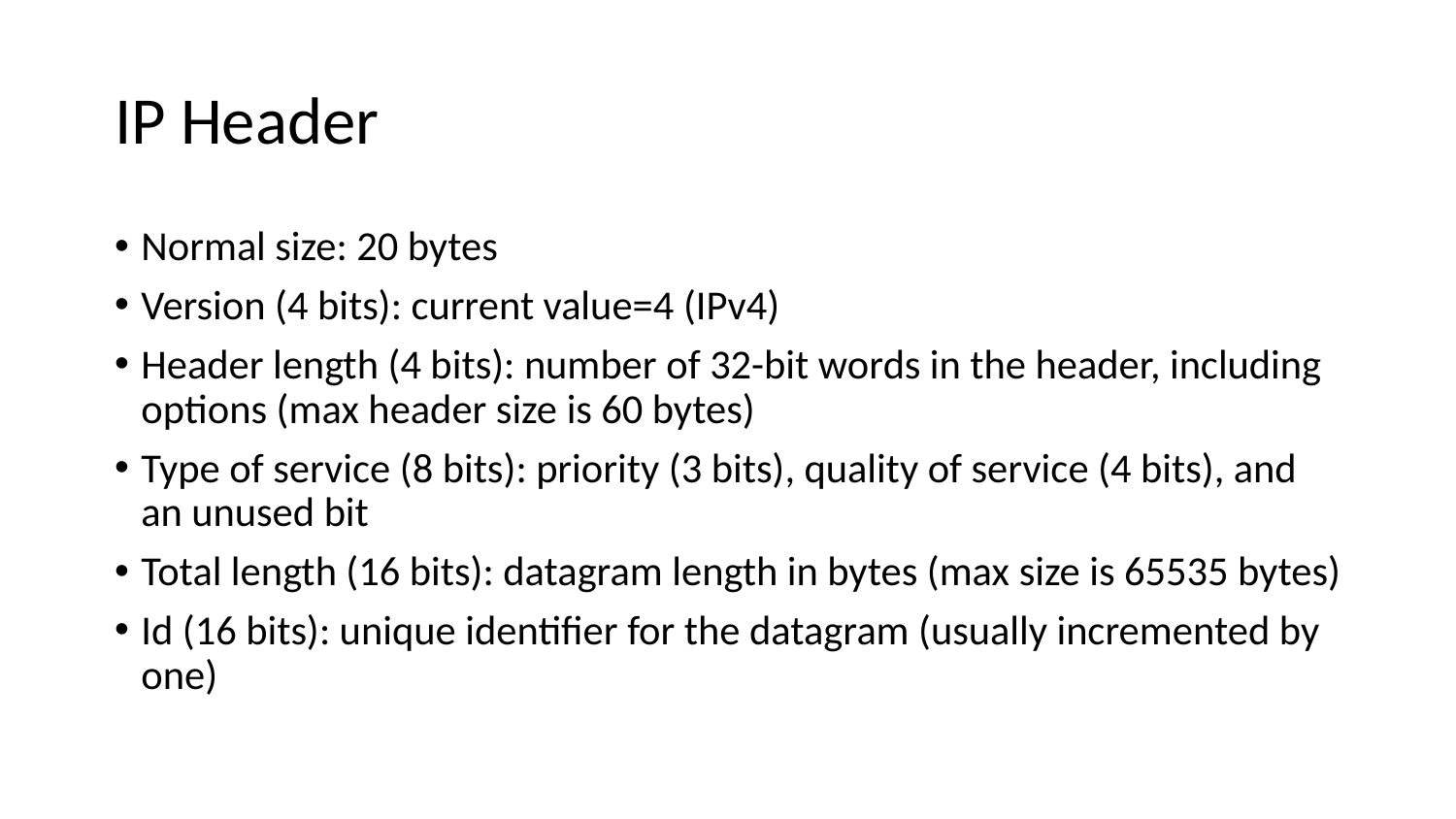

# IP Header
Normal size: 20 bytes
Version (4 bits): current value=4 (IPv4)
Header length (4 bits): number of 32-bit words in the header, including options (max header size is 60 bytes)
Type of service (8 bits): priority (3 bits), quality of service (4 bits), and an unused bit
Total length (16 bits): datagram length in bytes (max size is 65535 bytes)
Id (16 bits): unique identifier for the datagram (usually incremented by one)